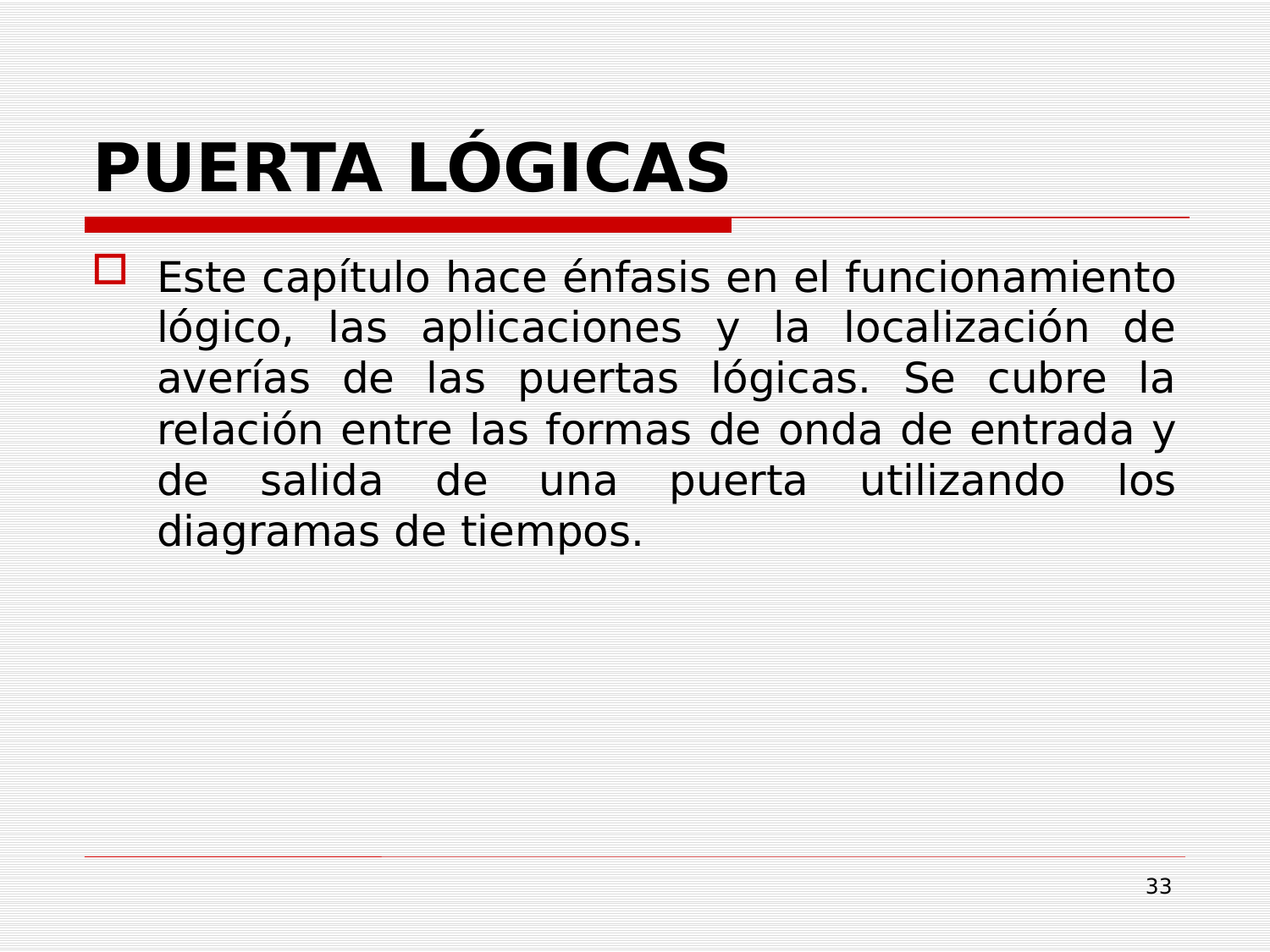

# PUERTA LÓGICAS
Este capítulo hace énfasis en el funcionamiento lógico, las aplicaciones y la localización de averías de las puertas lógicas. Se cubre la relación entre las formas de onda de entrada y de salida de una puerta utilizando los diagramas de tiempos.
33